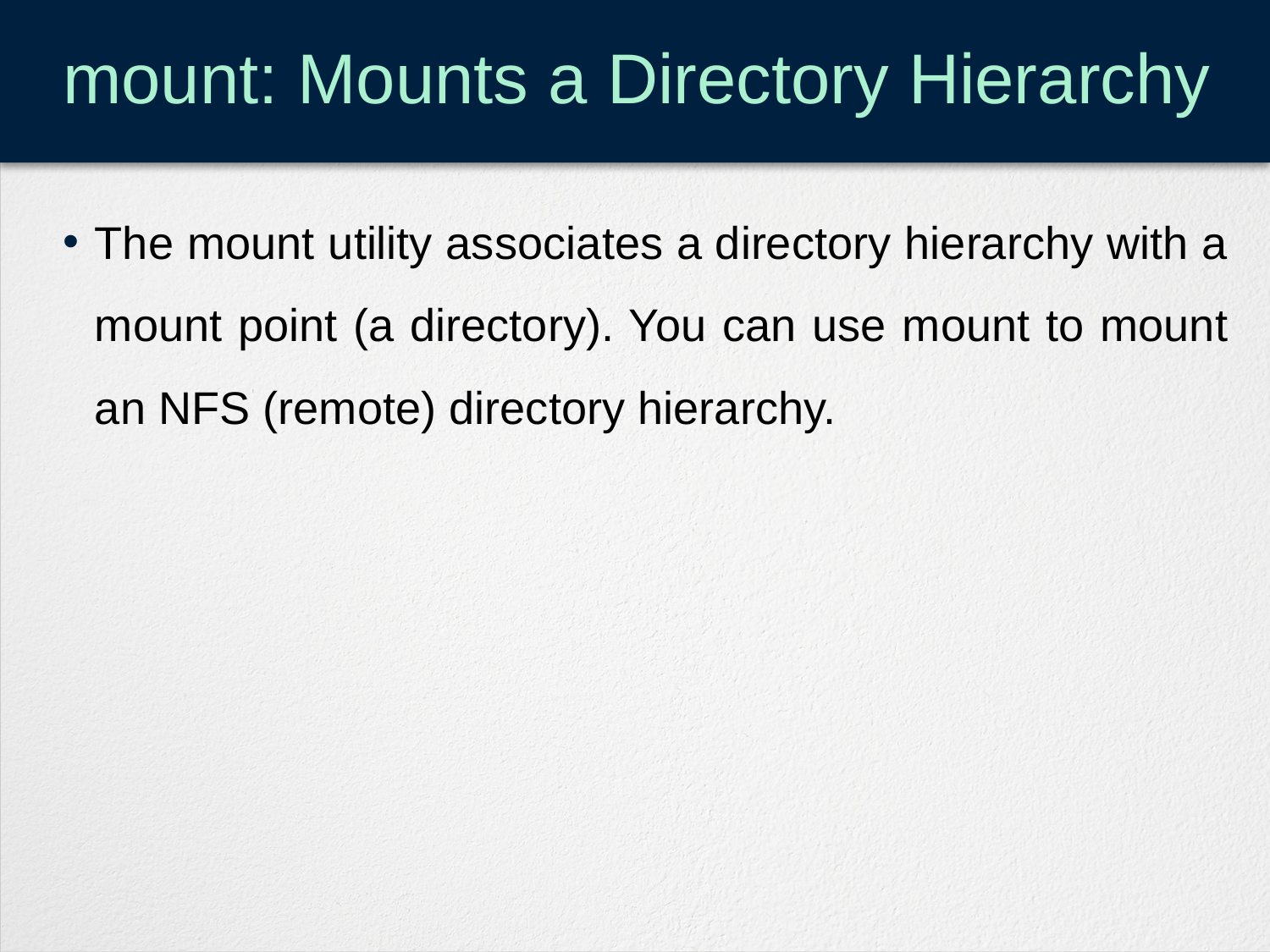

# mount: Mounts a Directory Hierarchy
The mount utility associates a directory hierarchy with a mount point (a directory). You can use mount to mount an NFS (remote) directory hierarchy.